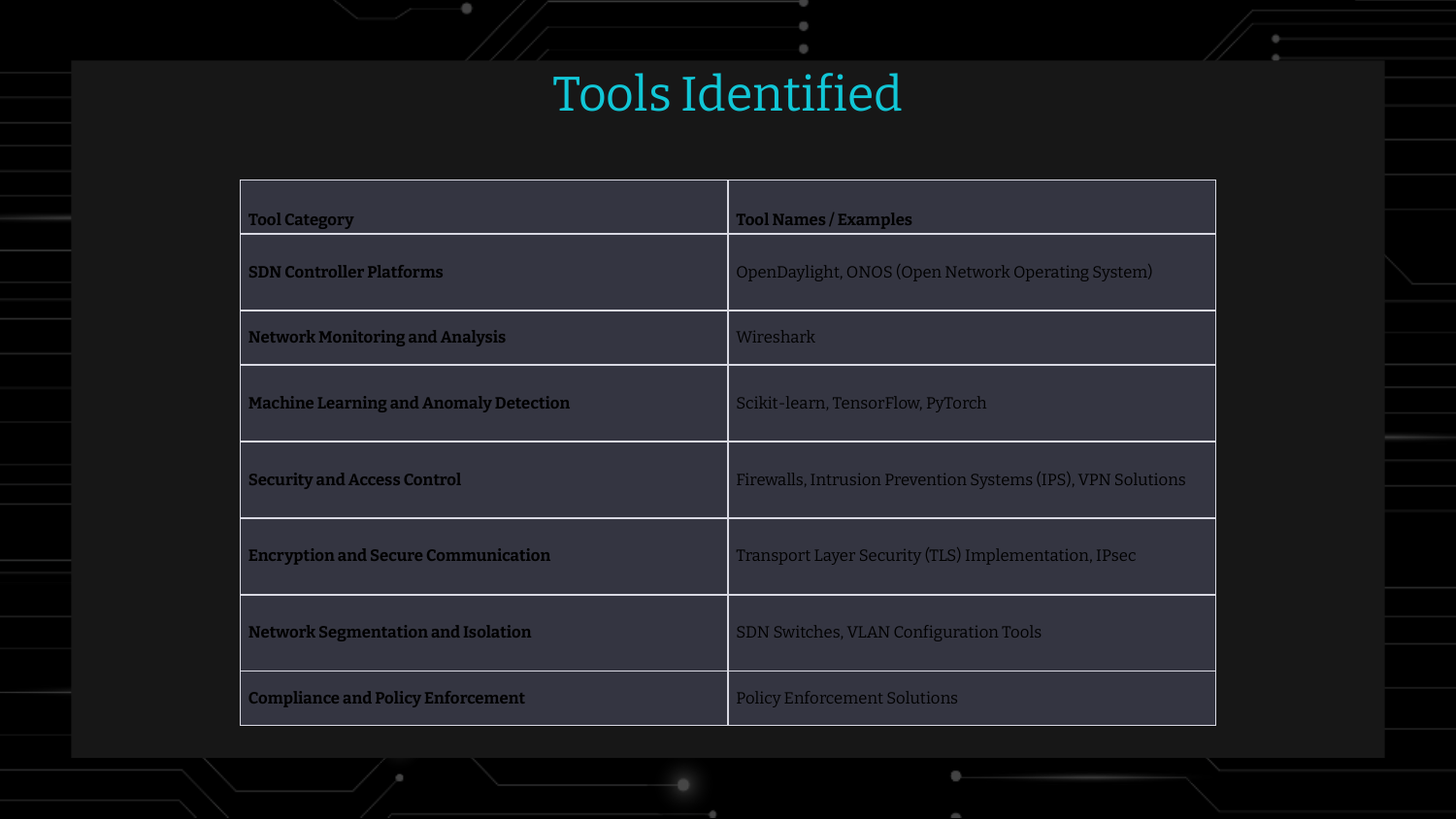

Tools Identified
| Tool Category | Tool Names / Examples |
| --- | --- |
| SDN Controller Platforms | OpenDaylight, ONOS (Open Network Operating System) |
| Network Monitoring and Analysis | Wireshark |
| Machine Learning and Anomaly Detection | Scikit-learn, TensorFlow, PyTorch |
| Security and Access Control | Firewalls, Intrusion Prevention Systems (IPS), VPN Solutions |
| Encryption and Secure Communication | Transport Layer Security (TLS) Implementation, IPsec |
| Network Segmentation and Isolation | SDN Switches, VLAN Configuration Tools |
| Compliance and Policy Enforcement | Policy Enforcement Solutions |